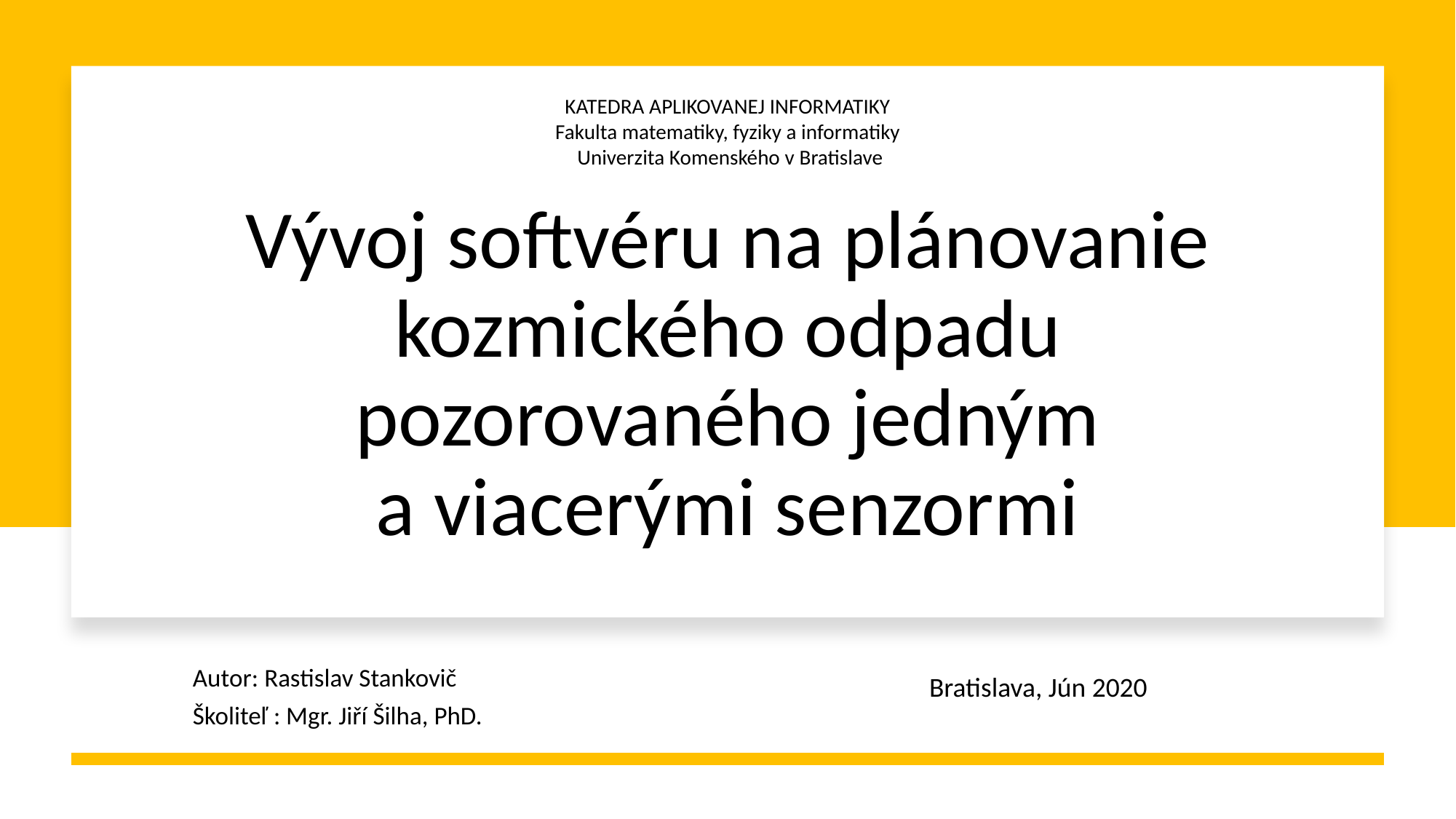

KATEDRA APLIKOVANEJ INFORMATIKY
Fakulta matematiky, fyziky a informatiky
 Univerzita Komenského v Bratislave

# Vývoj softvéru na plánovanie kozmického odpadu pozorovaného jedným a viacerými senzormi
Autor: Rastislav Stankovič
Školiteľ : Mgr. Jiří Šilha, PhD.
Bratislava, Jún 2020